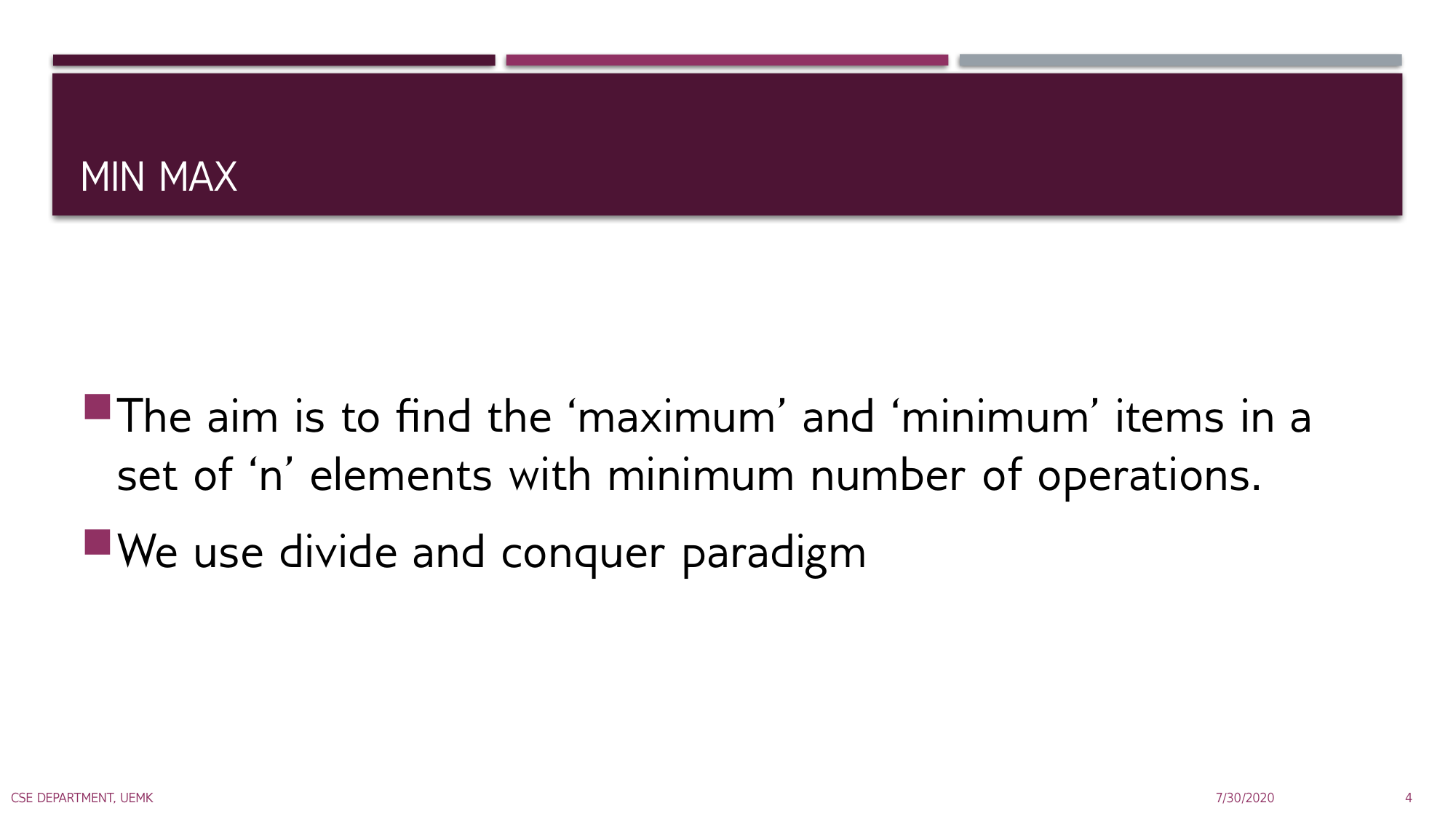

# Min max
The aim is to find the ‘maximum’ and ‘minimum’ items in a set of ‘n’ elements with minimum number of operations.
We use divide and conquer paradigm
CSE Department, UEMK
7/30/2020
4